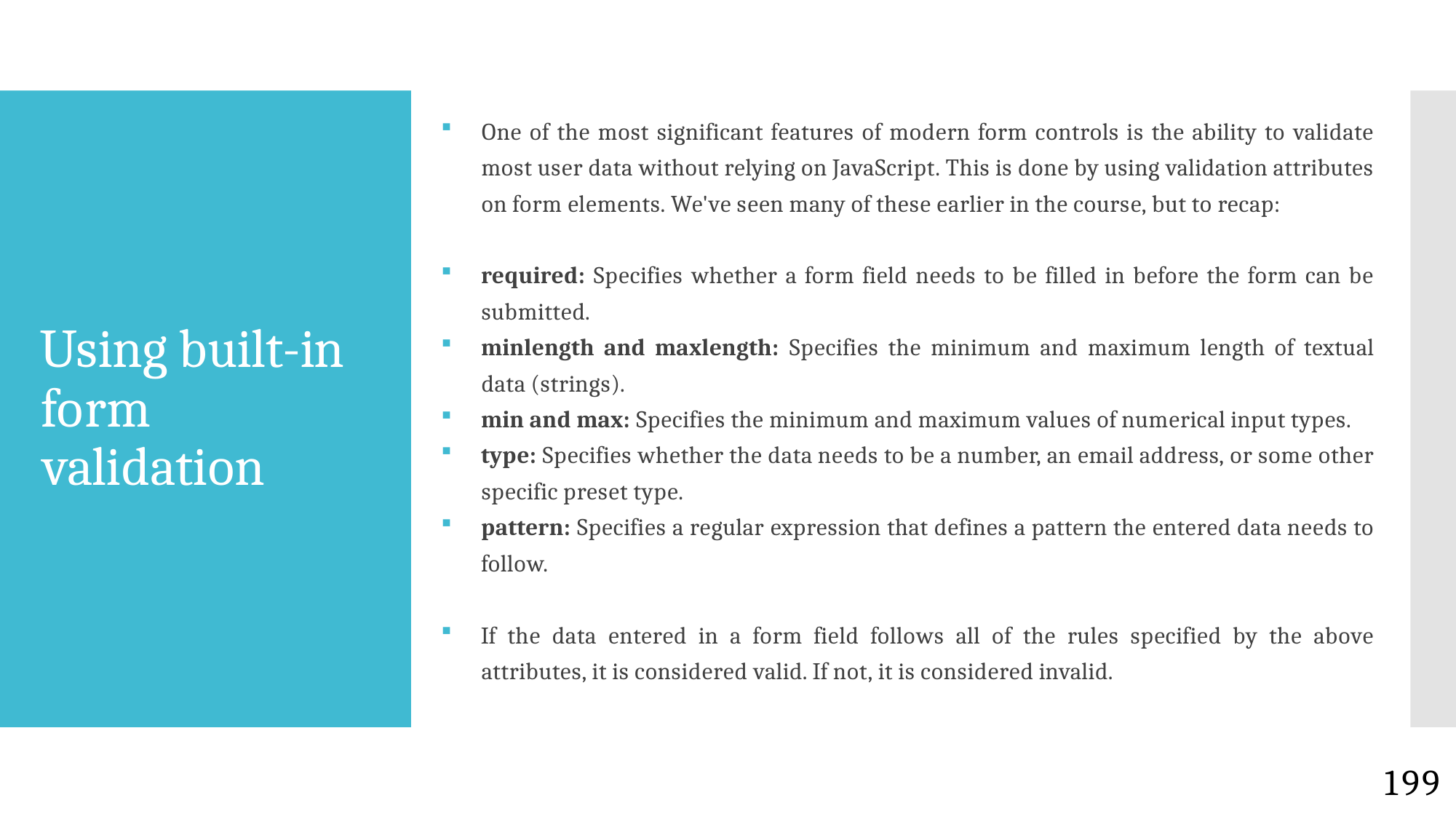

One of the most significant features of modern form controls is the ability to validate most user data without relying on JavaScript. This is done by using validation attributes on form elements. We've seen many of these earlier in the course, but to recap:

required: Specifies whether a form field needs to be filled in before the form can be submitted.
minlength and maxlength: Specifies the minimum and maximum length of textual data (strings).
min and max: Specifies the minimum and maximum values of numerical input types.
type: Specifies whether the data needs to be a number, an email address, or some other specific preset type.
pattern: Specifies a regular expression that defines a pattern the entered data needs to follow.

If the data entered in a form field follows all of the rules specified by the above attributes, it is considered valid. If not, it is considered invalid.
# Using built-in form validation
199